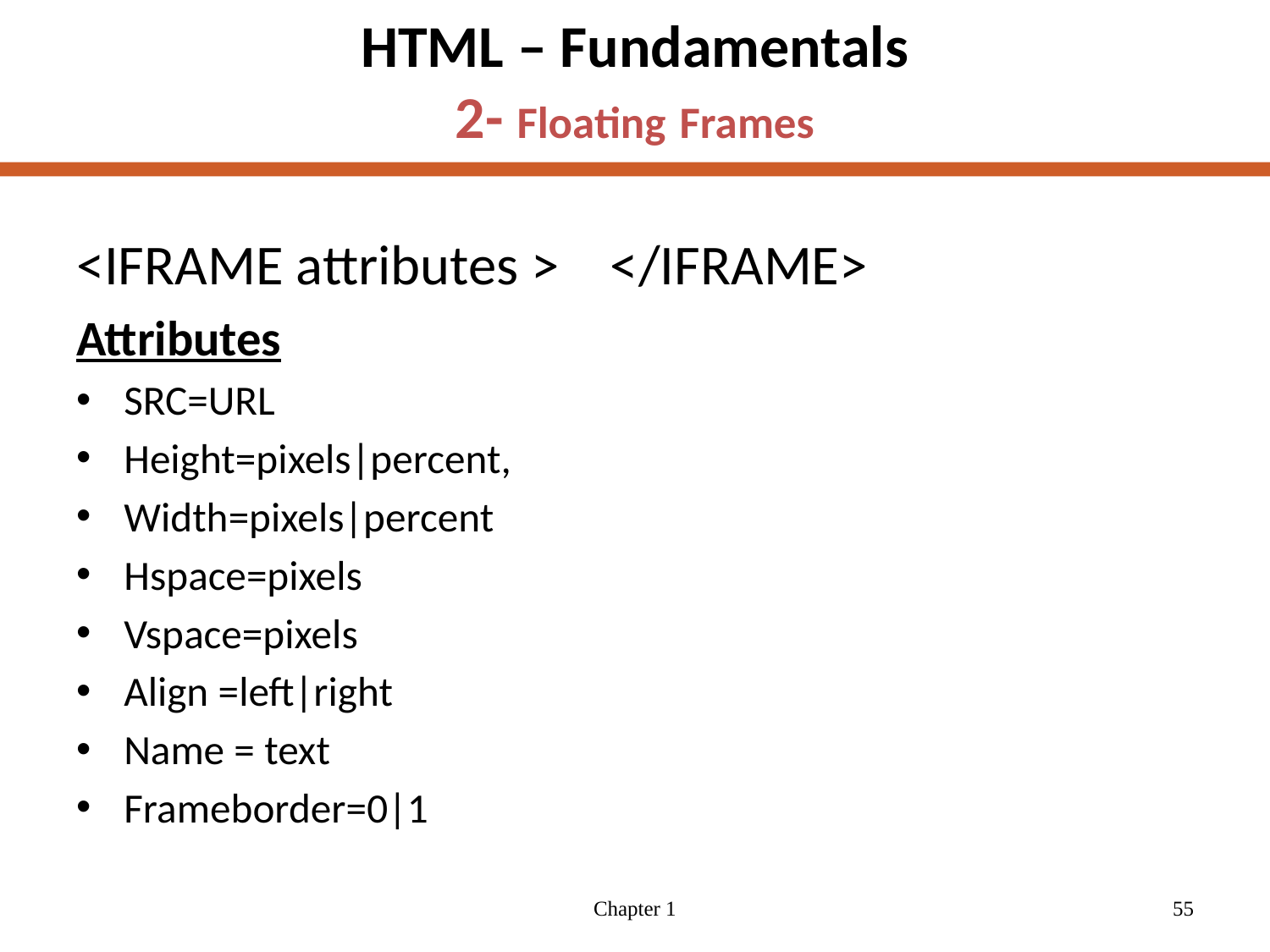

# HTML – Fundamentals 2- Floating Frames
<IFRAME attributes >    </IFRAME>
Attributes
SRC=URL
Height=pixels|percent,
Width=pixels|percent
Hspace=pixels
Vspace=pixels
Align =left|right
Name = text
Frameborder=0|1

Chapter 1
55